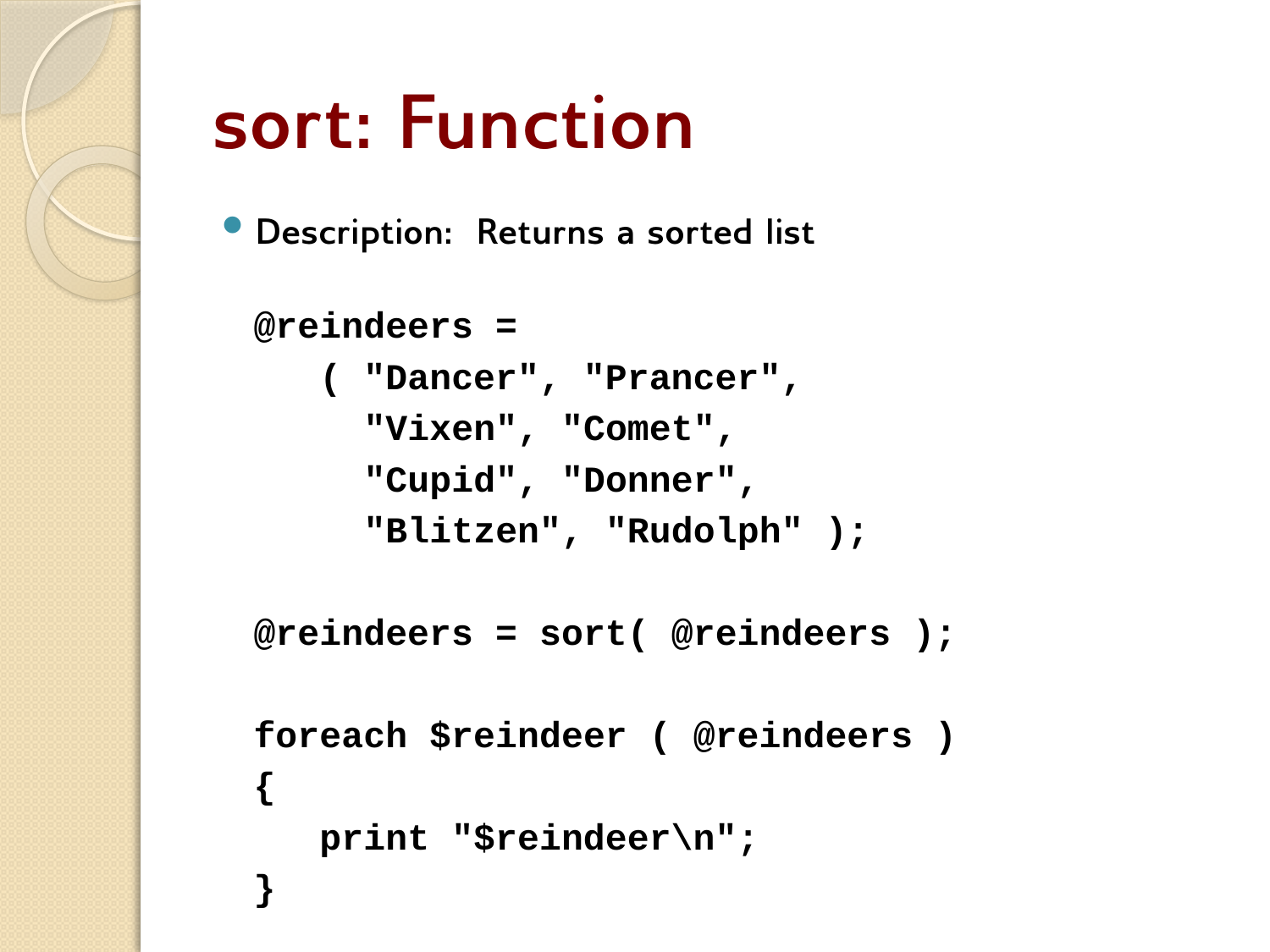

# sort: Function
Description:  Returns a sorted list
@reindeers =
   ( "Dancer", "Prancer",
     "Vixen", "Comet",
     "Cupid", "Donner",
     "Blitzen", "Rudolph" );

@reindeers = sort( @reindeers );

foreach $reindeer ( @reindeers )
{
   print "$reindeer\n";
}